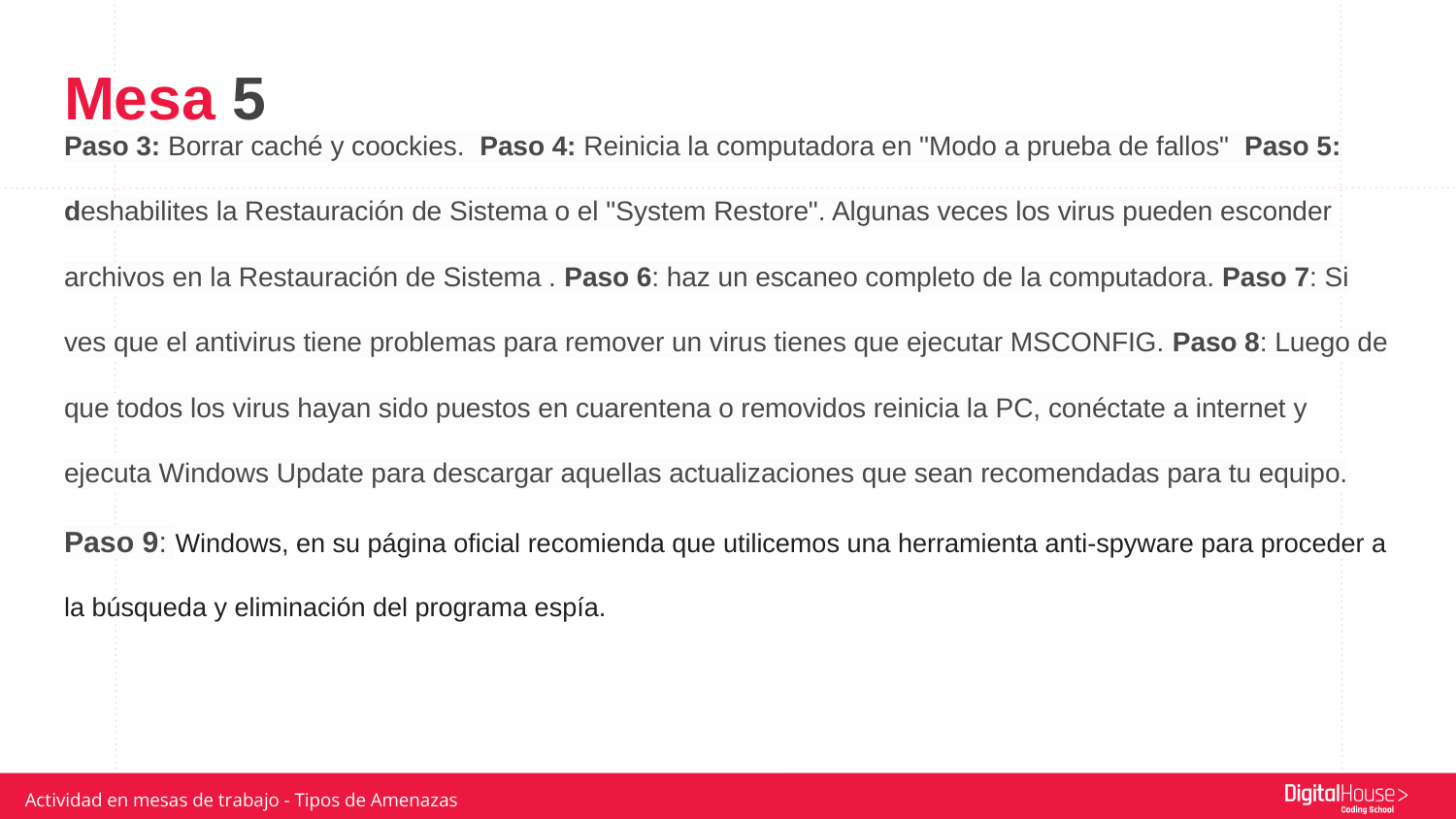

# Mesa 5

Paso 3: Borrar caché y coockies.  Paso 4: Reinicia la computadora en "Modo a prueba de fallos"  Paso 5: deshabilites la Restauración de Sistema o el "System Restore". Algunas veces los virus pueden esconder archivos en la Restauración de Sistema . Paso 6: haz un escaneo completo de la computadora. Paso 7: Si ves que el antivirus tiene problemas para remover un virus tienes que ejecutar MSCONFIG. Paso 8: Luego de que todos los virus hayan sido puestos en cuarentena o removidos reinicia la PC, conéctate a internet y ejecuta Windows Update para descargar aquellas actualizaciones que sean recomendadas para tu equipo. Paso 9: Windows, en su página oficial recomienda que utilicemos una herramienta anti-spyware para proceder a la búsqueda y eliminación del programa espía.